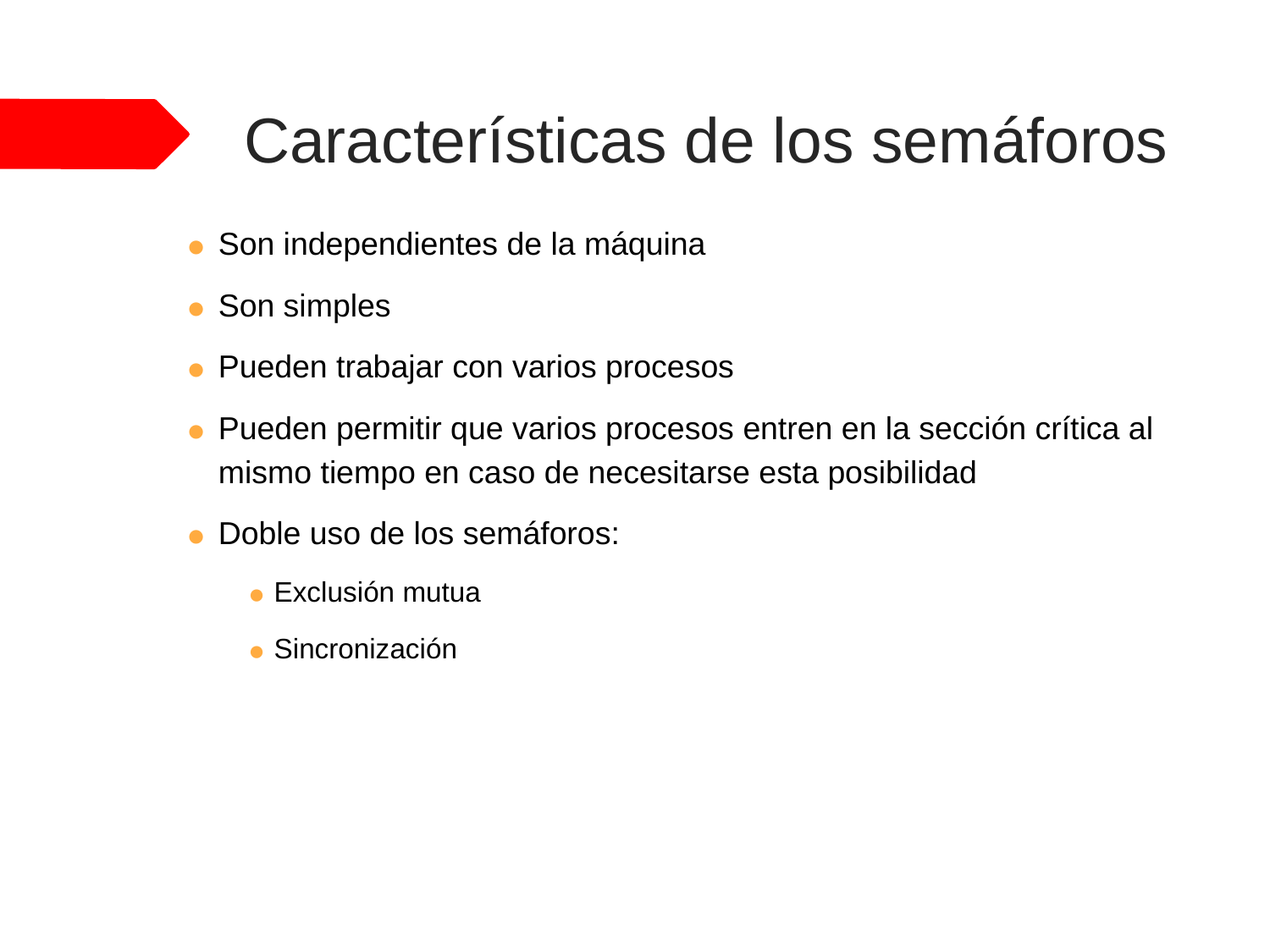

# Características de los semáforos
Son independientes de la máquina
Son simples
Pueden trabajar con varios procesos
Pueden permitir que varios procesos entren en la sección crítica al mismo tiempo en caso de necesitarse esta posibilidad
Doble uso de los semáforos:
Exclusión mutua
Sincronización